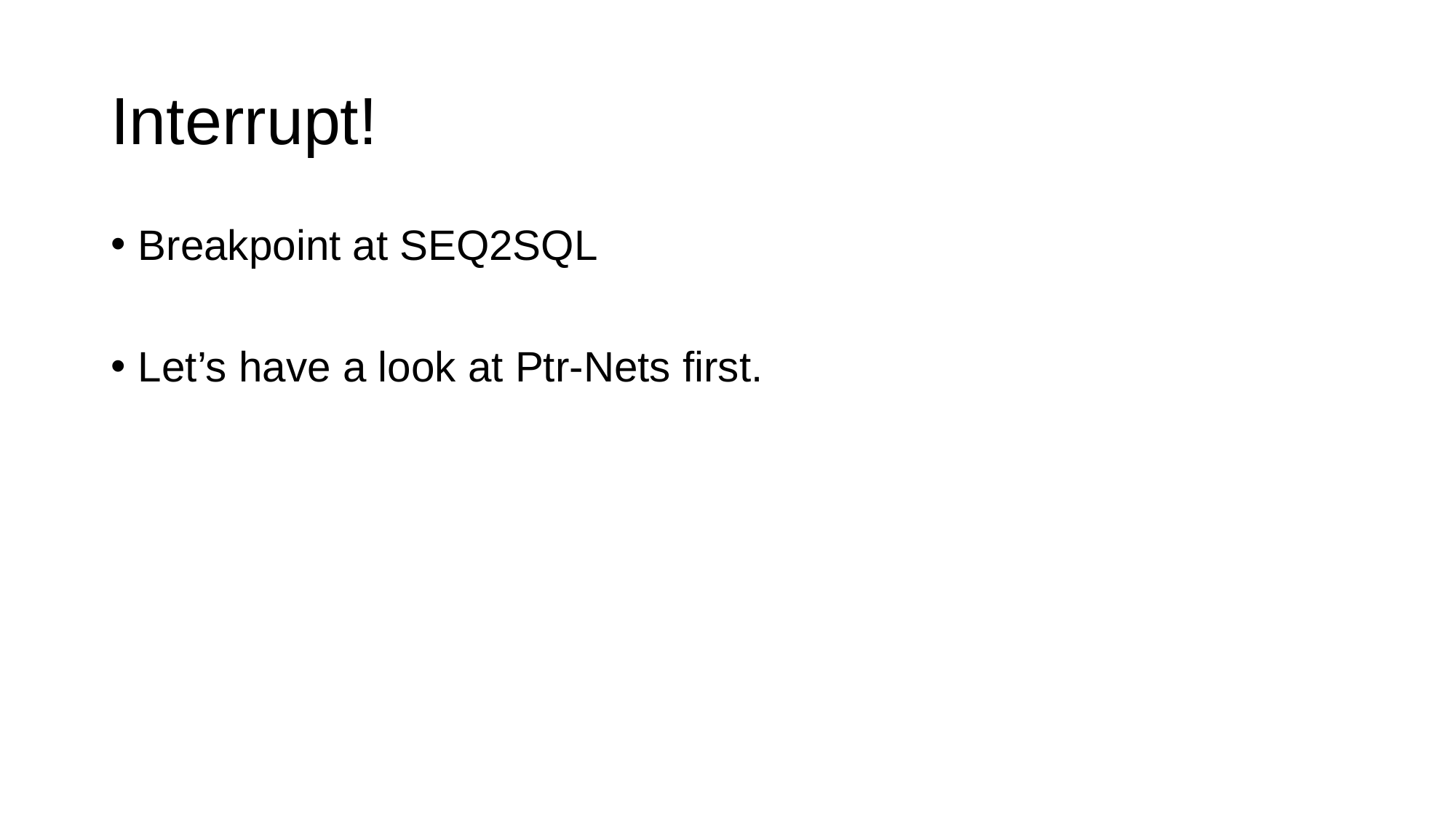

# Interrupt!
Breakpoint at SEQ2SQL

Let’s have a look at Ptr-Nets first.